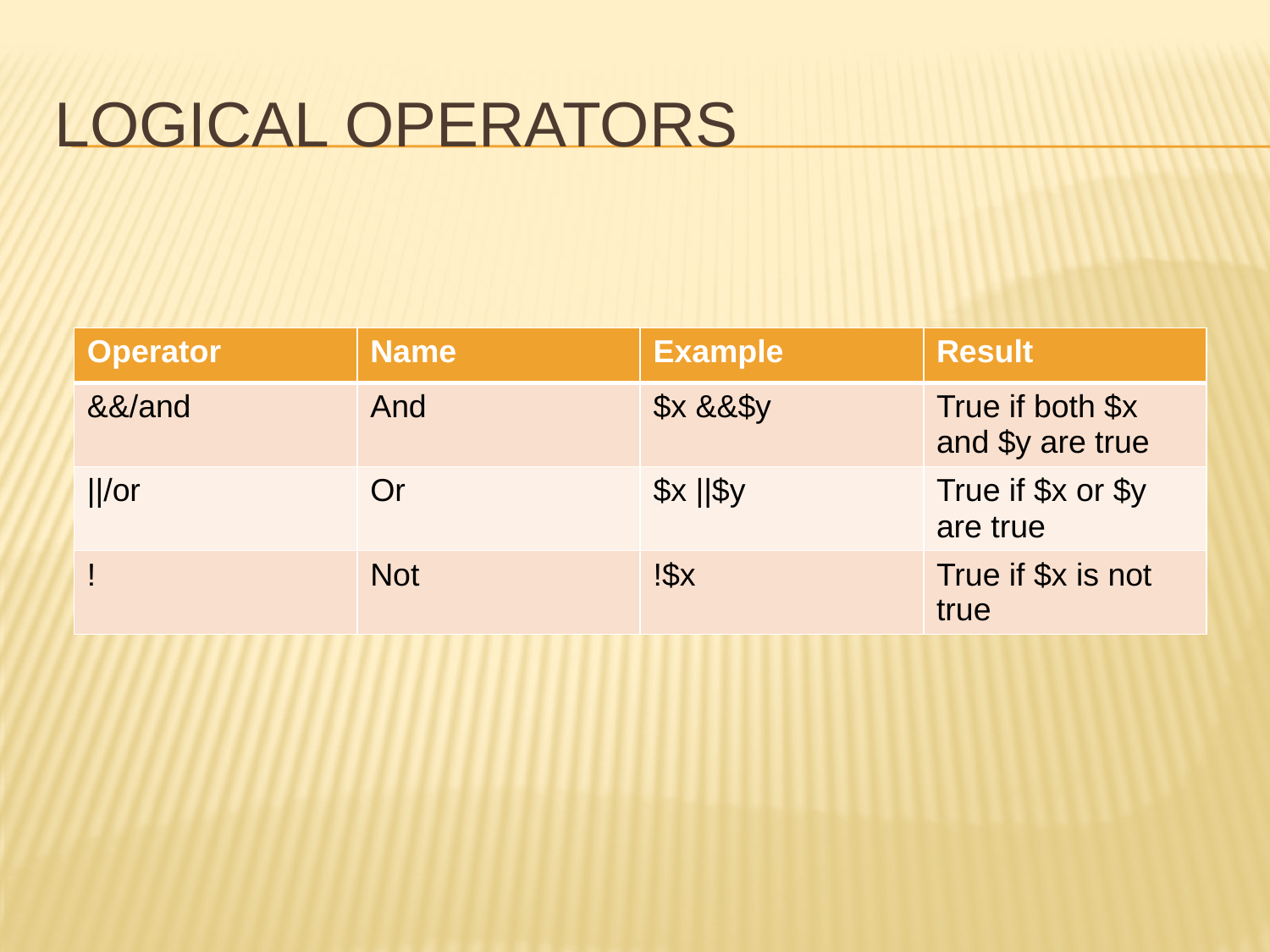

# Logical Operators

| Operator | Name | Example | Result |
| --- | --- | --- | --- |
| &&/and | And | $x &&$y | True if both $x and $y are true |
| ||/or | Or | $x ||$y | True if $x or $y are true |
| ! | Not | !$x | True if $x is not true |